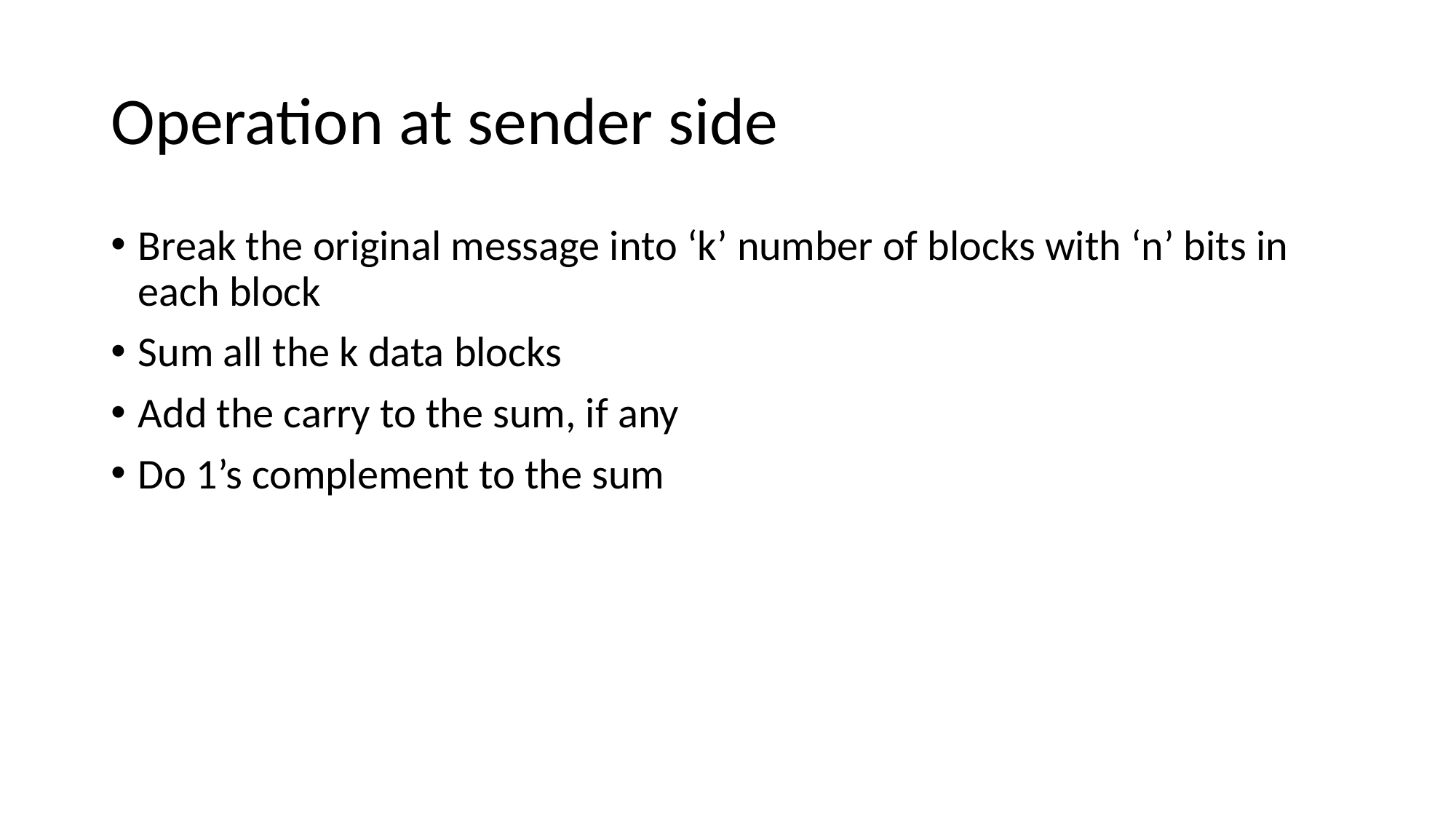

# Operation at sender side
Break the original message into ‘k’ number of blocks with ‘n’ bits in each block
Sum all the k data blocks
Add the carry to the sum, if any
Do 1’s complement to the sum